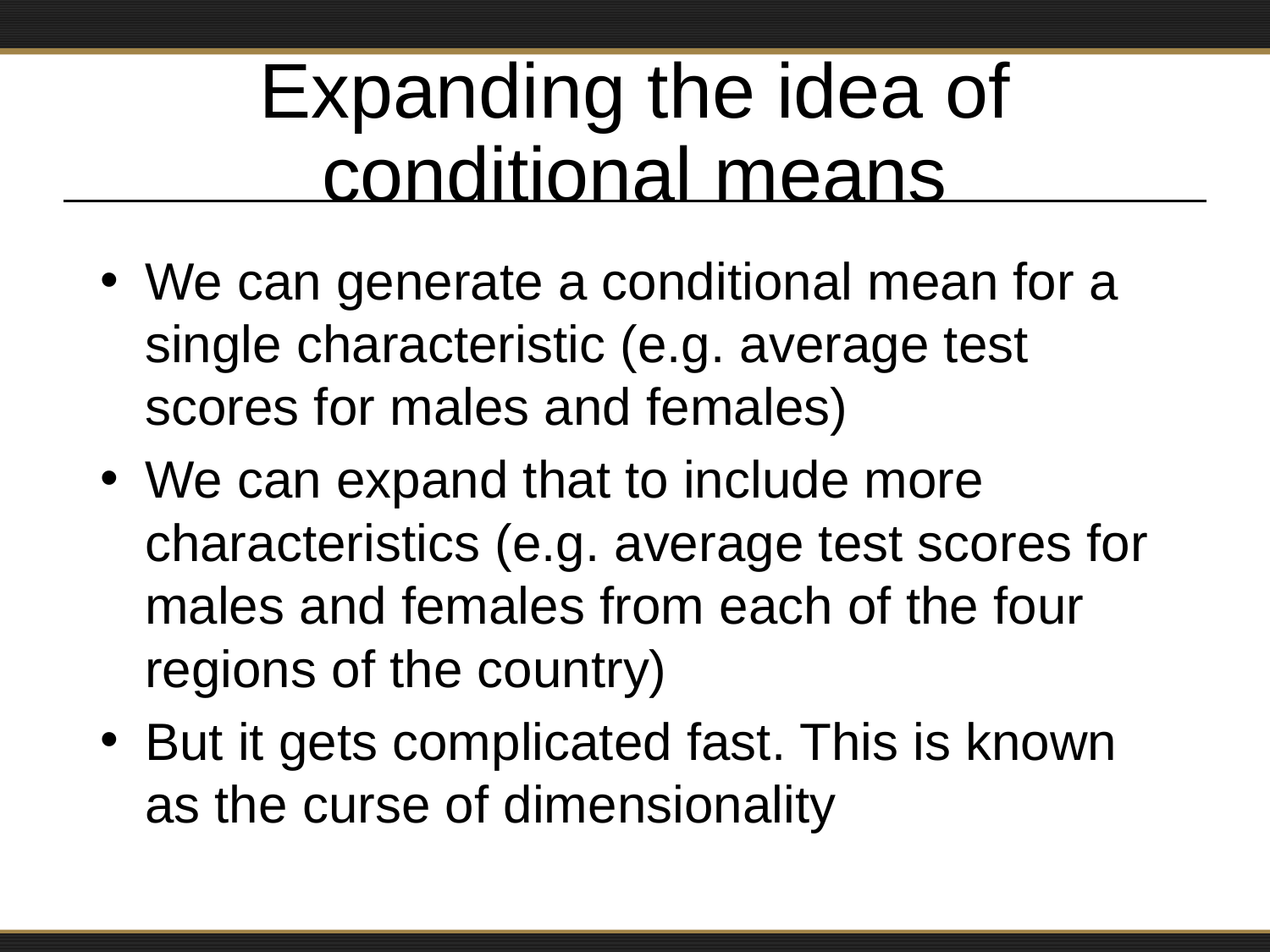

# Expanding the idea of conditional means
We can generate a conditional mean for a single characteristic (e.g. average test scores for males and females)
We can expand that to include more characteristics (e.g. average test scores for males and females from each of the four regions of the country)
But it gets complicated fast. This is known as the curse of dimensionality